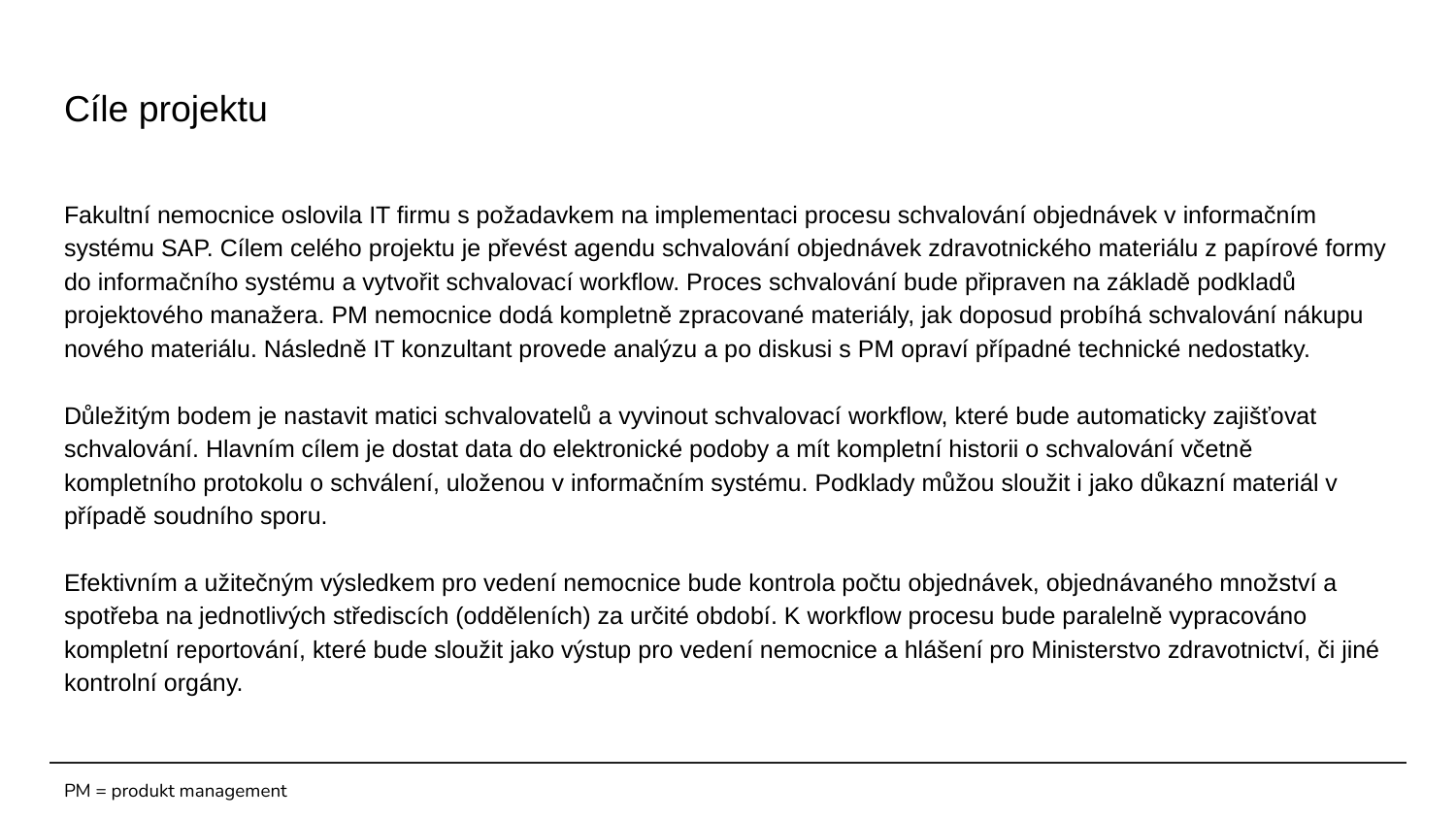

# Cíle projektu
Fakultní nemocnice oslovila IT firmu s požadavkem na implementaci procesu schvalování objednávek v informačním systému SAP. Cílem celého projektu je převést agendu schvalování objednávek zdravotnického materiálu z papírové formy do informačního systému a vytvořit schvalovací workflow. Proces schvalování bude připraven na základě podkladů projektového manažera. PM nemocnice dodá kompletně zpracované materiály, jak doposud probíhá schvalování nákupu nového materiálu. Následně IT konzultant provede analýzu a po diskusi s PM opraví případné technické nedostatky.
Důležitým bodem je nastavit matici schvalovatelů a vyvinout schvalovací workflow, které bude automaticky zajišťovat schvalování. Hlavním cílem je dostat data do elektronické podoby a mít kompletní historii o schvalování včetně kompletního protokolu o schválení, uloženou v informačním systému. Podklady můžou sloužit i jako důkazní materiál v případě soudního sporu.
Efektivním a užitečným výsledkem pro vedení nemocnice bude kontrola počtu objednávek, objednávaného množství a spotřeba na jednotlivých střediscích (odděleních) za určité období. K workflow procesu bude paralelně vypracováno kompletní reportování, které bude sloužit jako výstup pro vedení nemocnice a hlášení pro Ministerstvo zdravotnictví, či jiné kontrolní orgány.
PM = produkt management